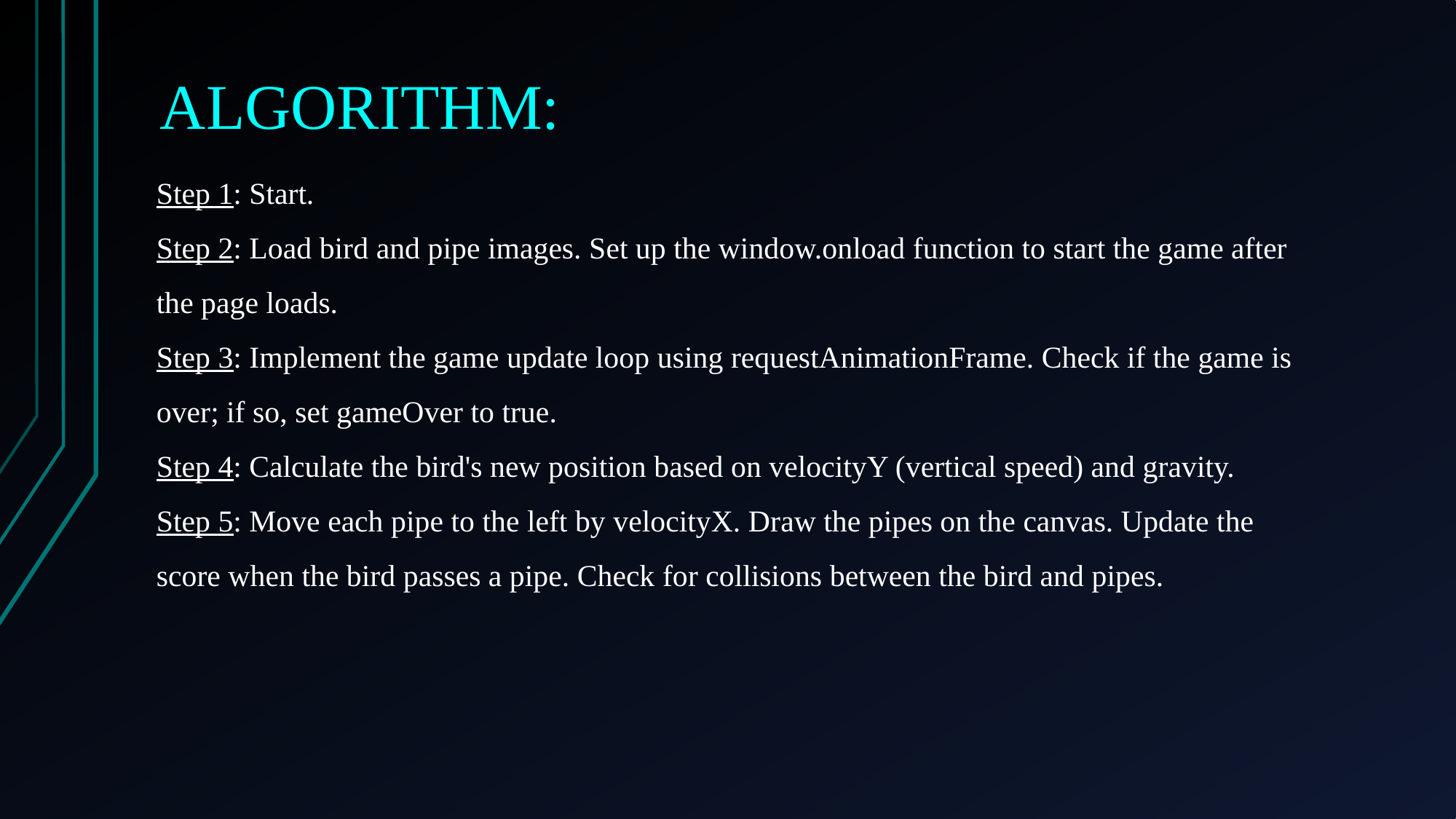

# ALGORITHM:
Step 1: Start.
Step 2: Load bird and pipe images. Set up the window.onload function to start the game after the page loads.
Step 3: Implement the game update loop using requestAnimationFrame. Check if the game is over; if so, set gameOver to true.
Step 4: Calculate the bird's new position based on velocityY (vertical speed) and gravity.
Step 5: Move each pipe to the left by velocityX. Draw the pipes on the canvas. Update the score when the bird passes a pipe. Check for collisions between the bird and pipes.